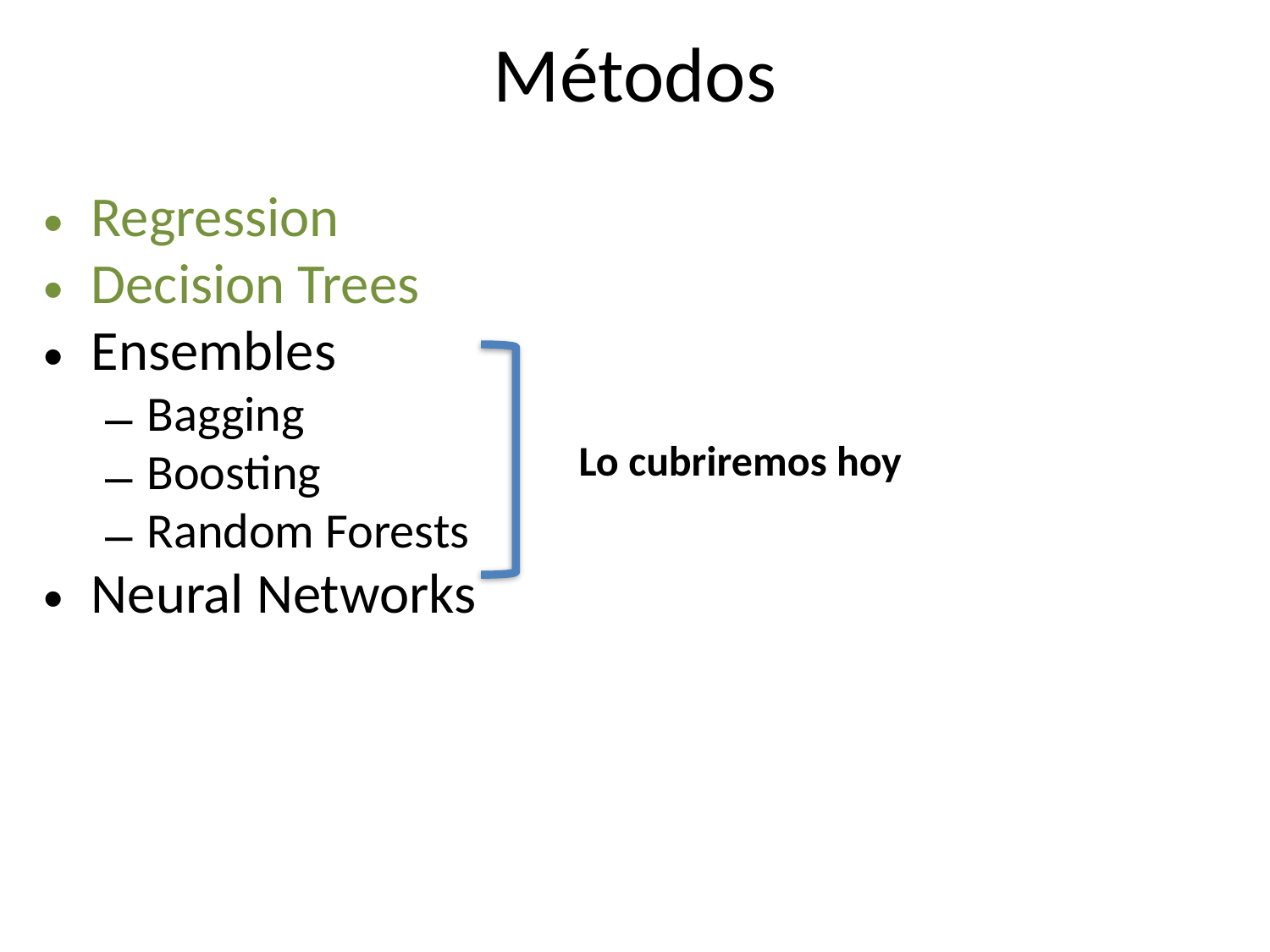

Métodos
Regression
Decision Trees
Ensembles
Bagging
Boosting
Random Forests
Neural Networks

Lo cubriremos hoy